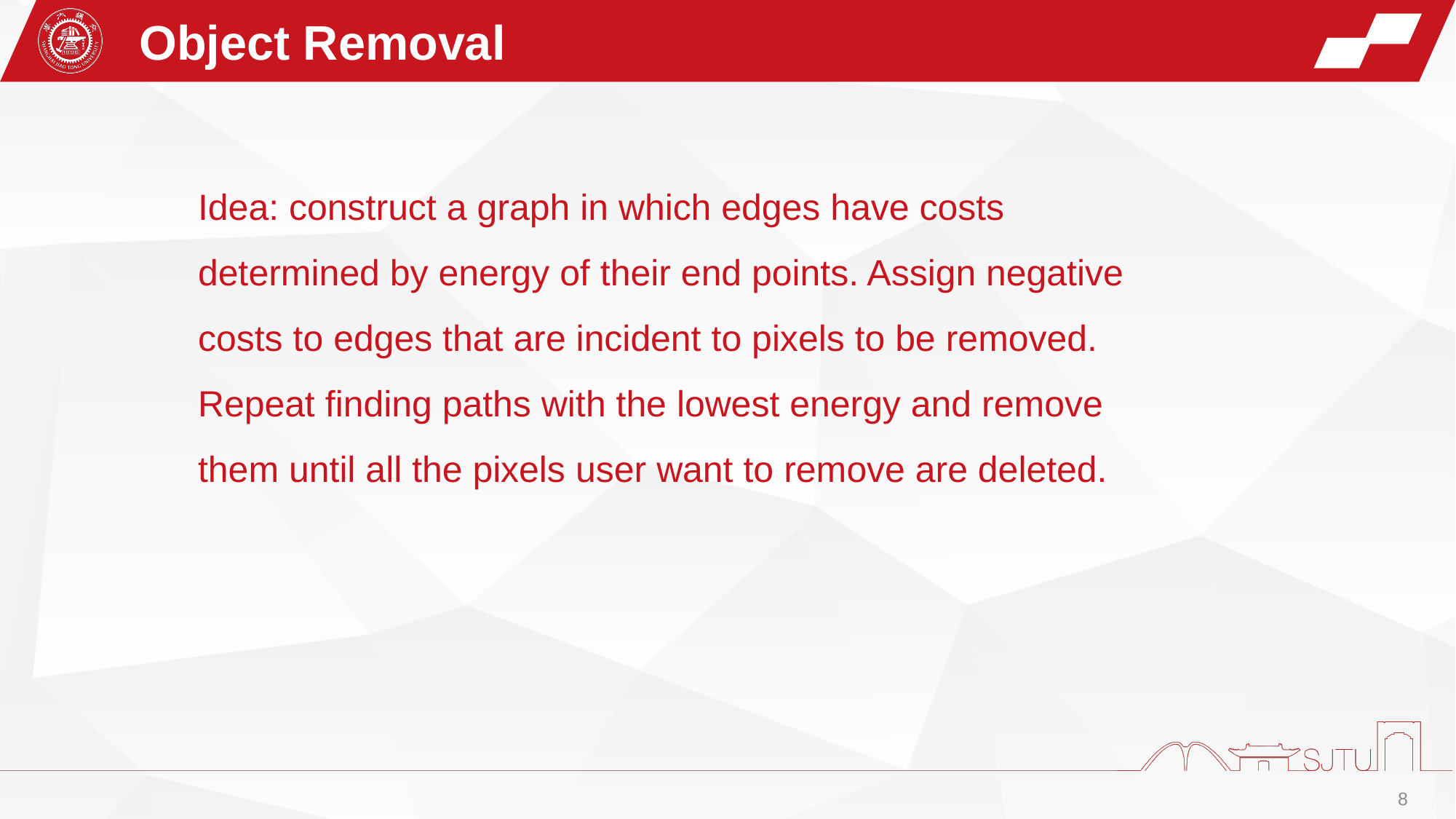

Object Removal
Idea: construct a graph in which edges have costs determined by energy of their end points. Assign negative costs to edges that are incident to pixels to be removed. Repeat finding paths with the lowest energy and remove them until all the pixels user want to remove are deleted.
8